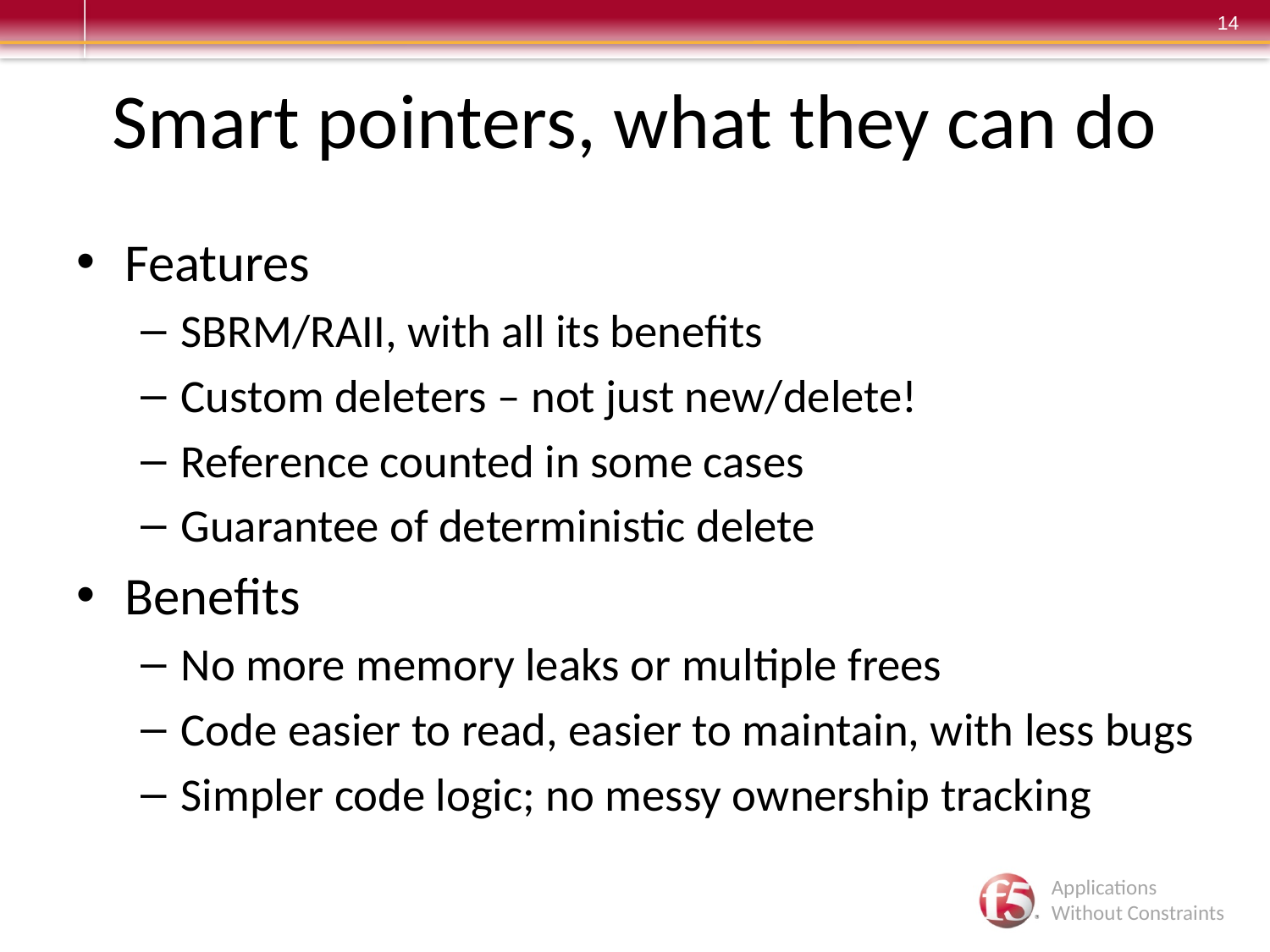

# Smart pointers, what they can do
Features
SBRM/RAII, with all its benefits
Custom deleters – not just new/delete!
Reference counted in some cases
Guarantee of deterministic delete
Benefits
No more memory leaks or multiple frees
Code easier to read, easier to maintain, with less bugs
Simpler code logic; no messy ownership tracking